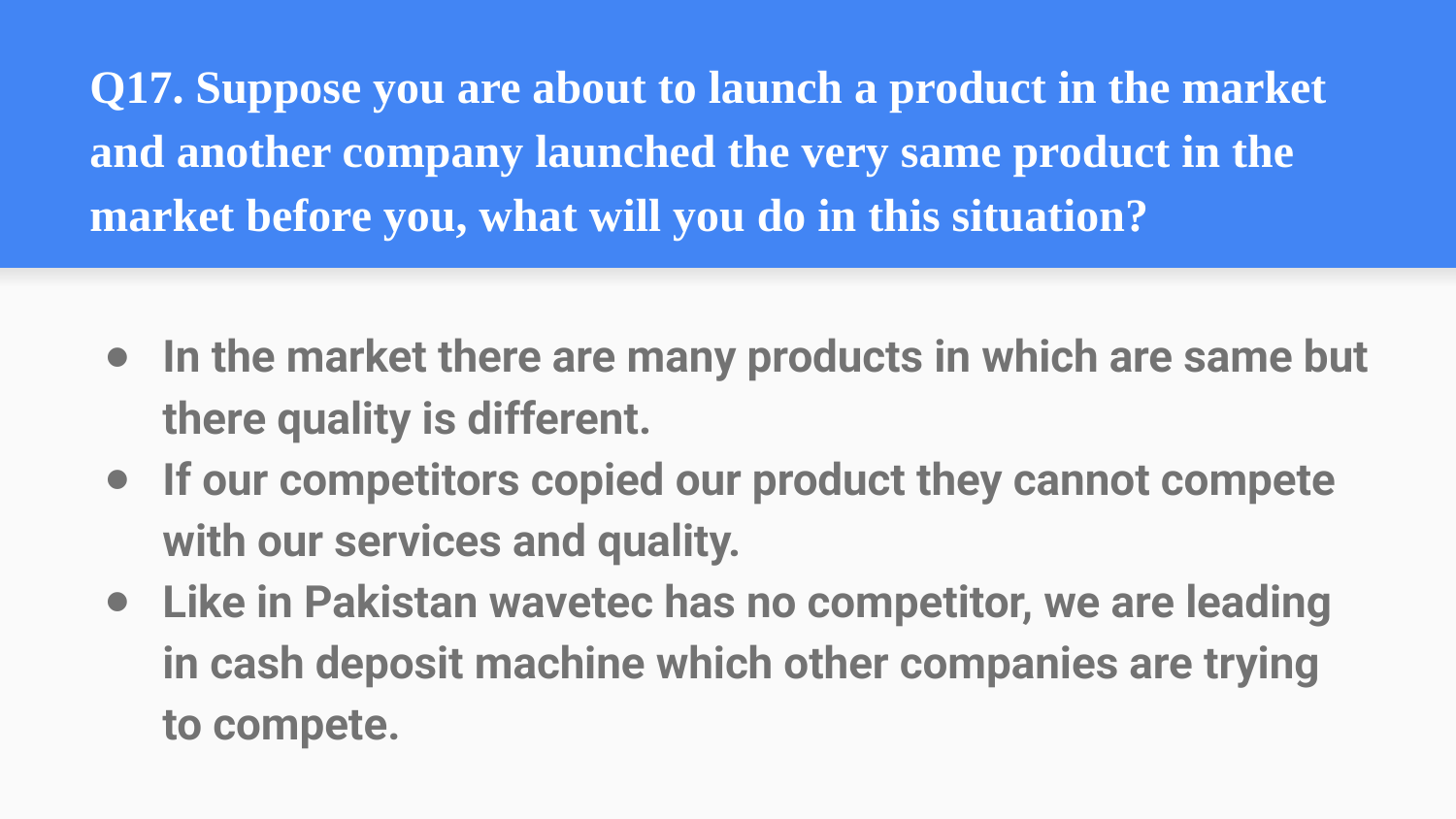

# Q17. Suppose you are about to launch a product in the market and another company launched the very same product in the market before you, what will you do in this situation?
In the market there are many products in which are same but there quality is different.
If our competitors copied our product they cannot compete with our services and quality.
Like in Pakistan wavetec has no competitor, we are leading in cash deposit machine which other companies are trying to compete.